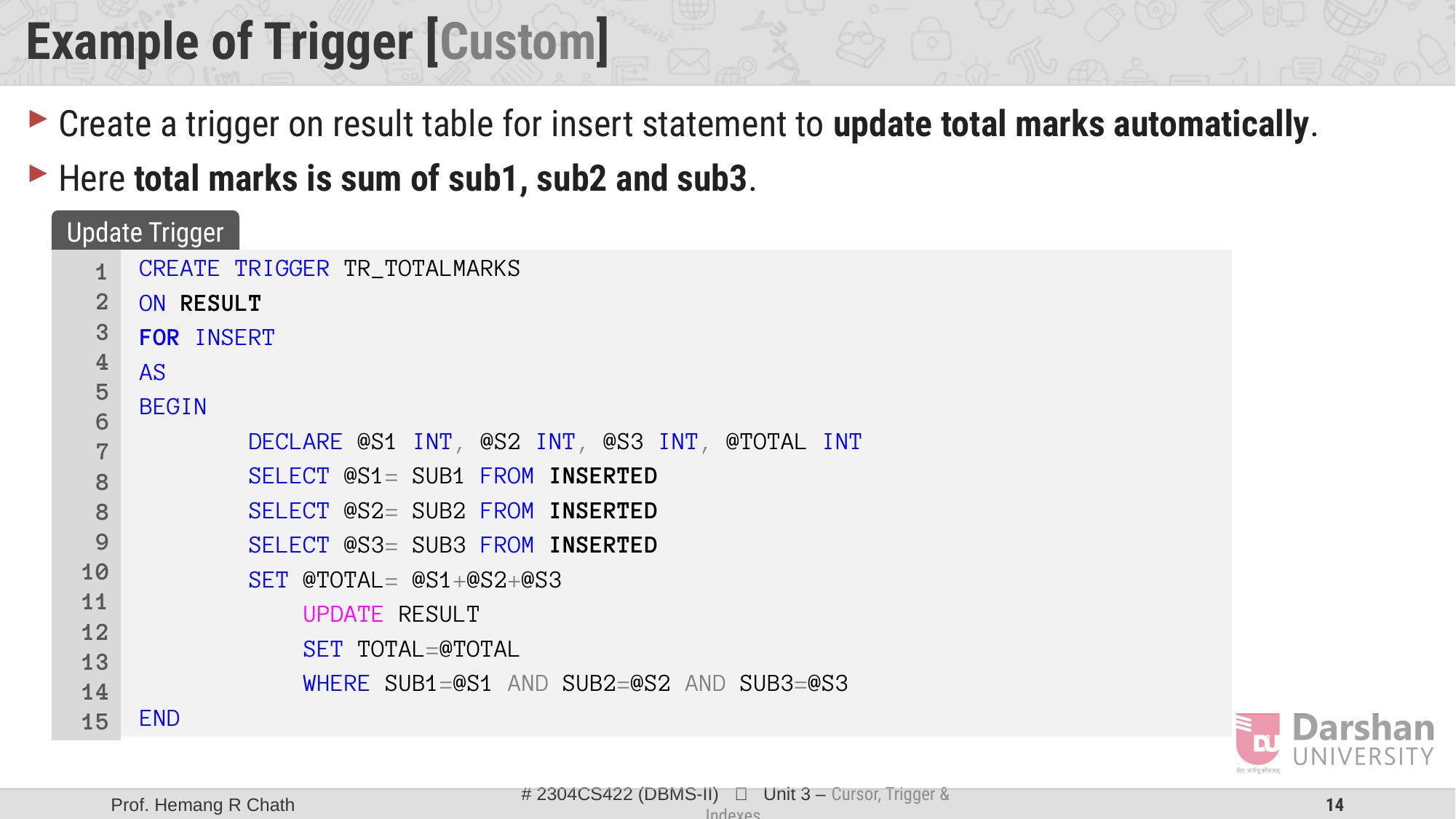

# Example of Trigger [Custom]
Create a trigger on result table for insert statement to update total marks automatically.
Here total marks is sum of sub1, sub2 and sub3.

Update Trigger
1
2
3
4
5
6
7
8
8
9
10
11
12
13
14
15
CREATE TRIGGER TR_TOTALMARKS
ON RESULT
FOR INSERT
AS
BEGIN
	DECLARE @S1 INT, @S2 INT, @S3 INT, @TOTAL INT
	SELECT @S1= SUB1 FROM INSERTED
	SELECT @S2= SUB2 FROM INSERTED
	SELECT @S3= SUB3 FROM INSERTED
	SET @TOTAL= @S1+@S2+@S3
	    UPDATE RESULT
	    SET TOTAL=@TOTAL
	    WHERE SUB1=@S1 AND SUB2=@S2 AND SUB3=@S3
END